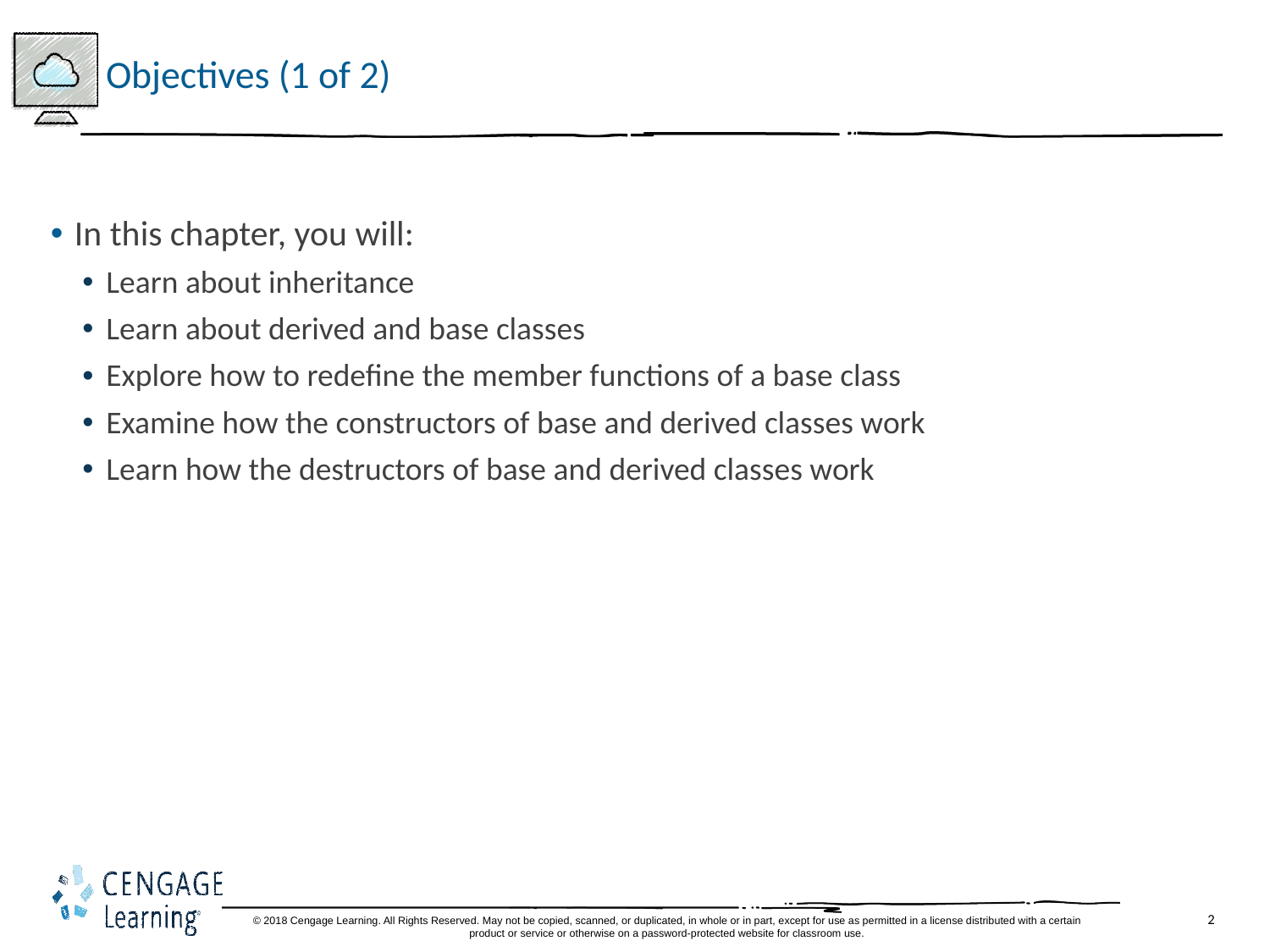

# Objectives (1 of 2)
In this chapter, you will:
Learn about inheritance
Learn about derived and base classes
Explore how to redefine the member functions of a base class
Examine how the constructors of base and derived classes work
Learn how the destructors of base and derived classes work